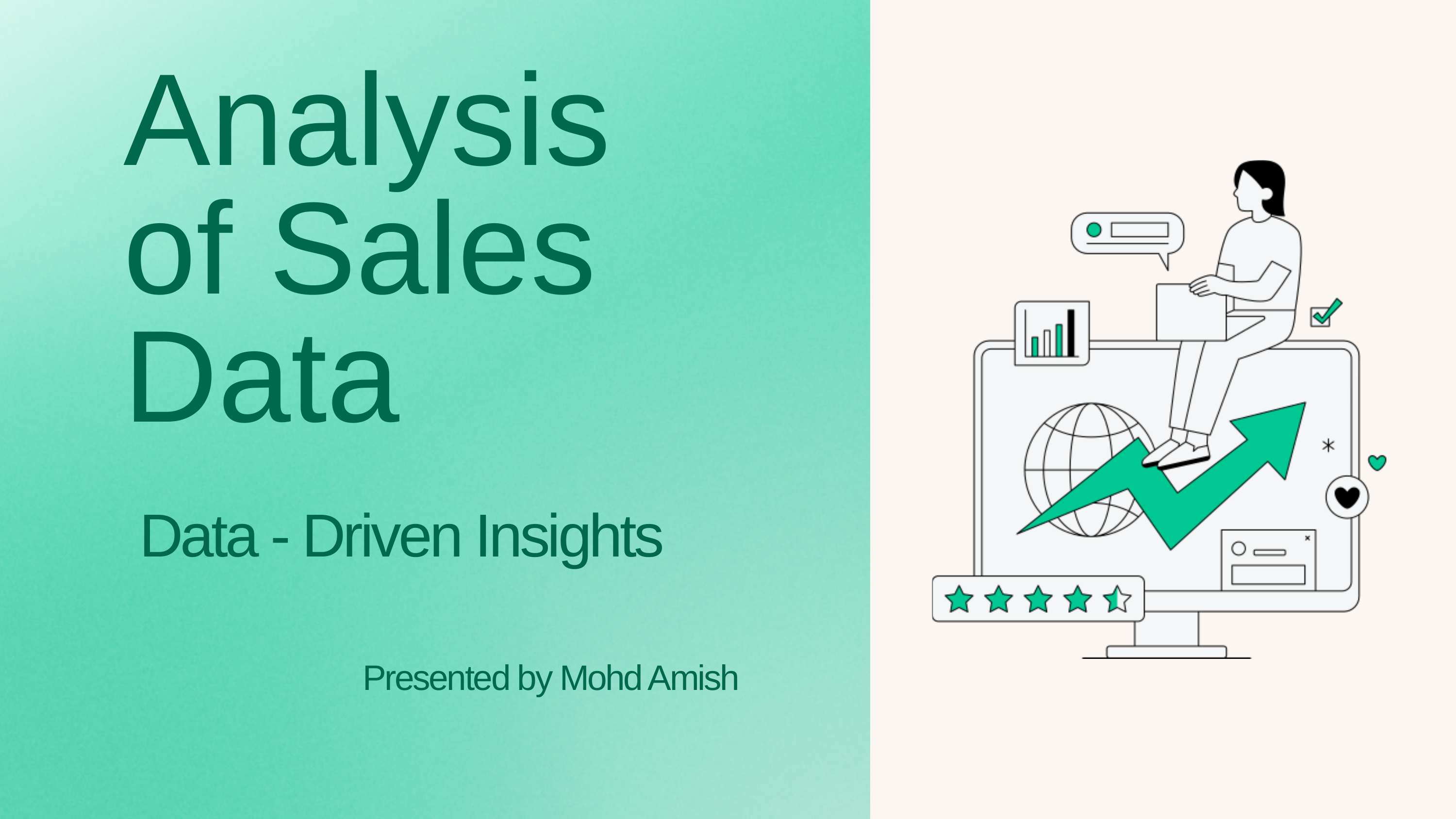

Analysis of Sales Data

Data - Driven Insights
Presented by Mohd Amish